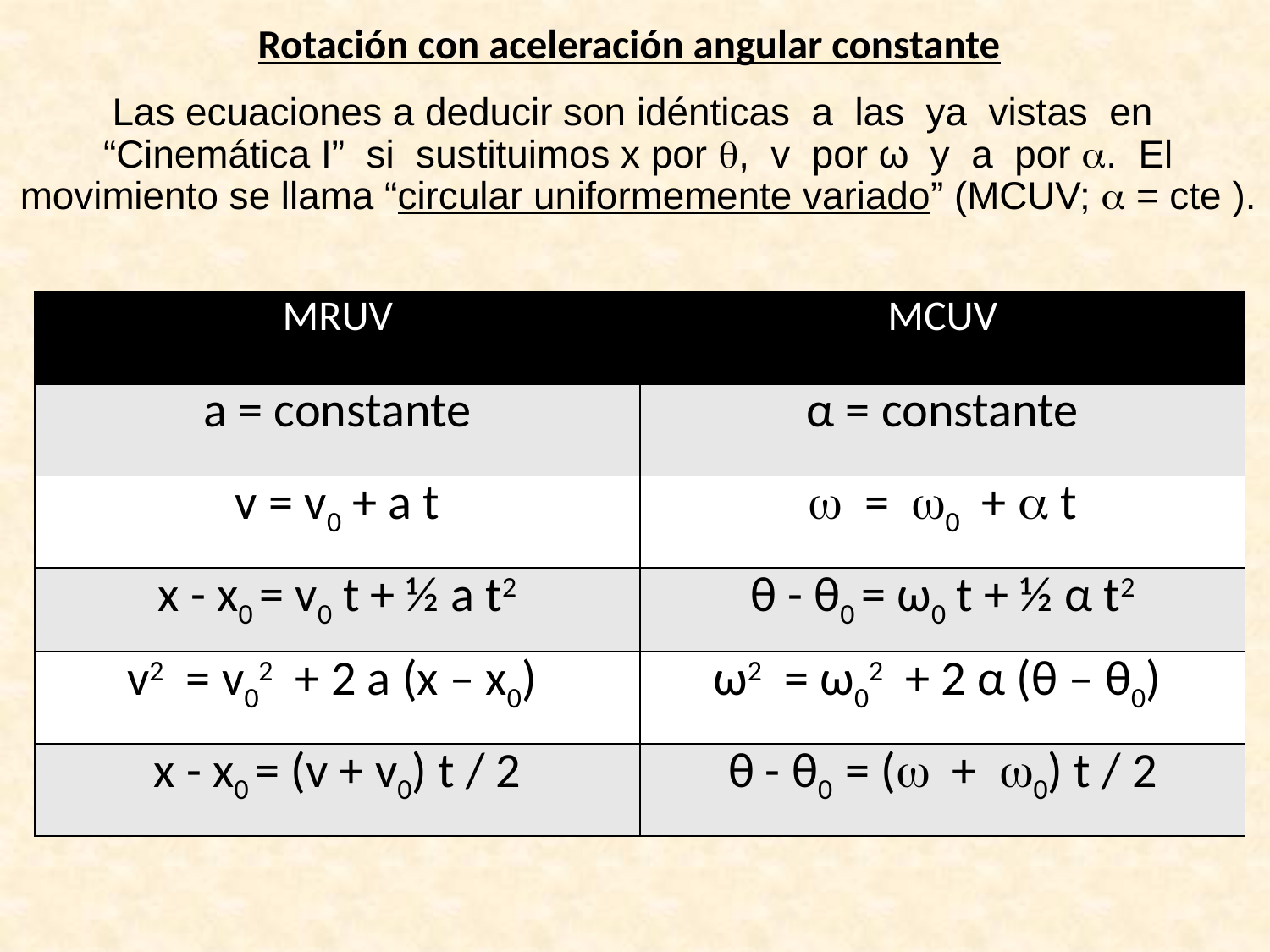

# Rotación con aceleración angular constante
Las ecuaciones a deducir son idénticas  a  las  ya  vistas  en  “Cinemática I”  si  sustituimos x por θ,  v  por ω  y  a  por α.  El movimiento se llama “circular uniformemente variado” (MCUV; α = cte ).
| MRUV | MCUV |
| --- | --- |
| a = constante | α = constante |
| v = v0 + a t | ω = ω0 + α t |
| x - x0 = v0 t + ½ a t2 | θ - θ0 = ω0 t + ½ α t2 |
| v2 = v02 + 2 a (x – x0) | ω2 = ω02 + 2 α (θ – θ0) |
| x - x0 = (v + v0) t / 2 | θ - θ0 = (ω + ω0) t / 2 |